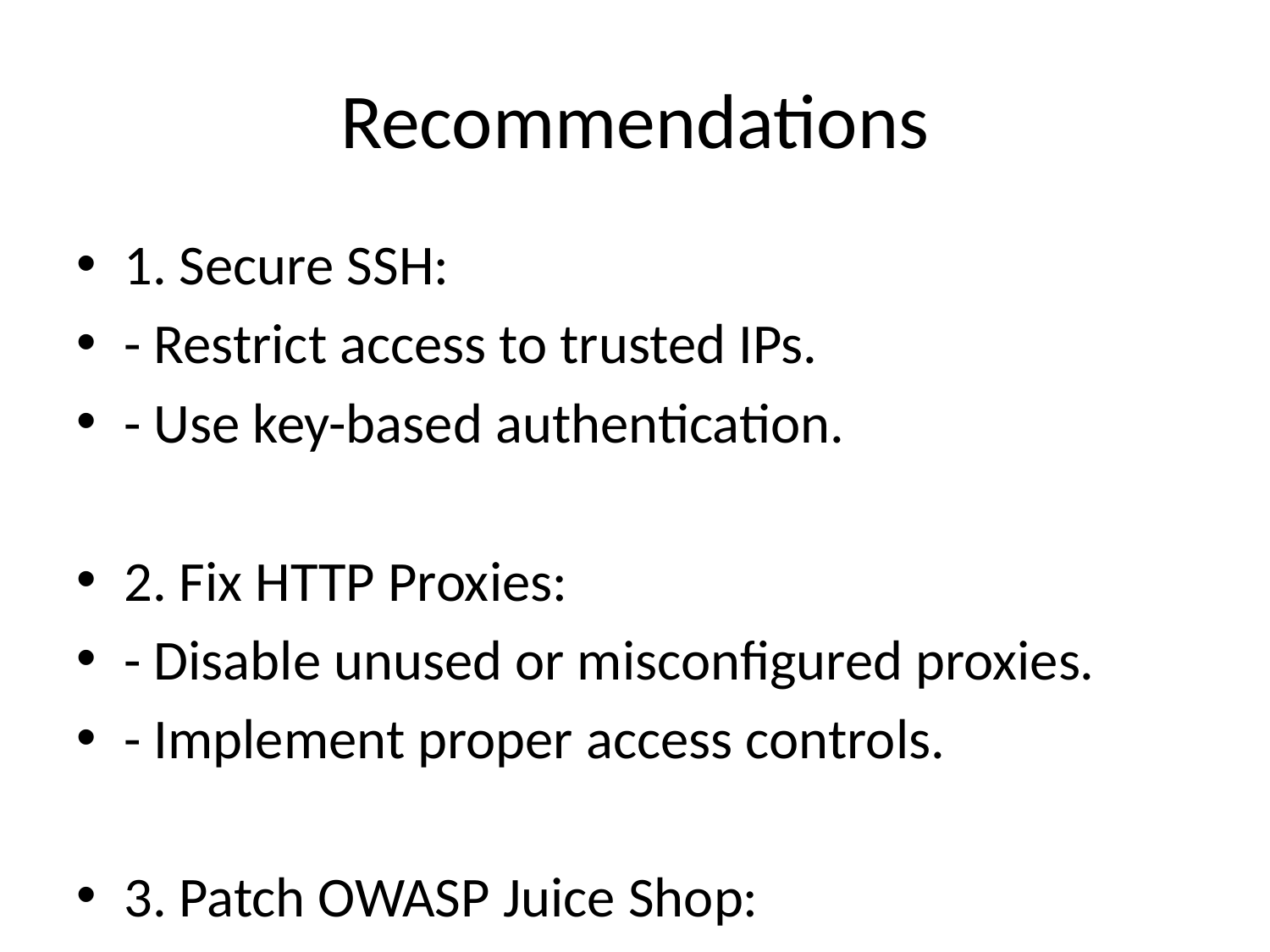

# Recommendations
1. Secure SSH:
- Restrict access to trusted IPs.
- Use key-based authentication.

2. Fix HTTP Proxies:
- Disable unused or misconfigured proxies.
- Implement proper access controls.

3. Patch OWASP Juice Shop:
- Apply updates and conduct vulnerability assessments.